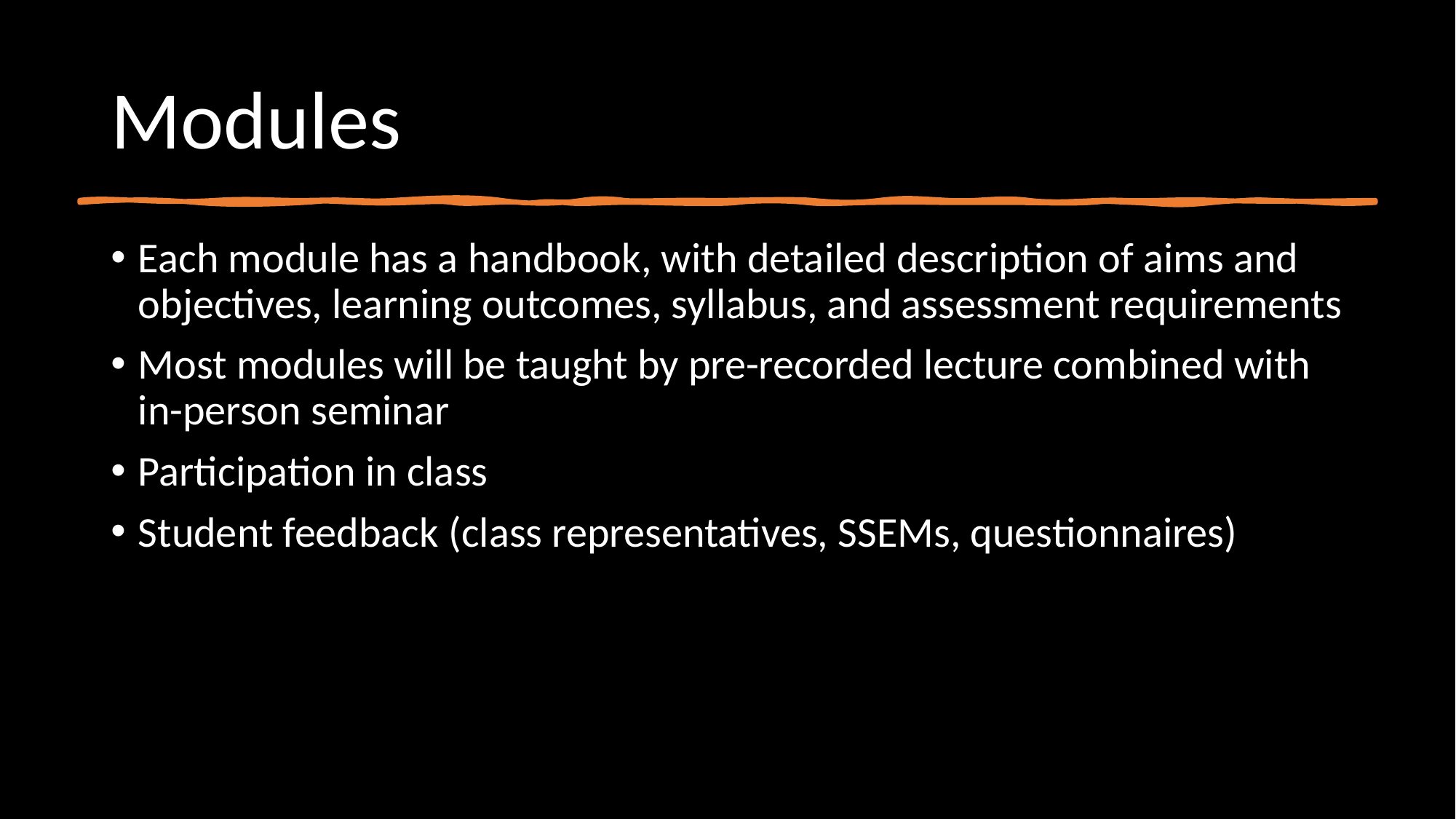

# Modules

Each module has a handbook, with detailed description of aims and objectives, learning outcomes, syllabus, and assessment requirements
Most modules will be taught by pre-recorded lecture combined with in-person seminar
Participation in class
Student feedback (class representatives, SSEMs, questionnaires)